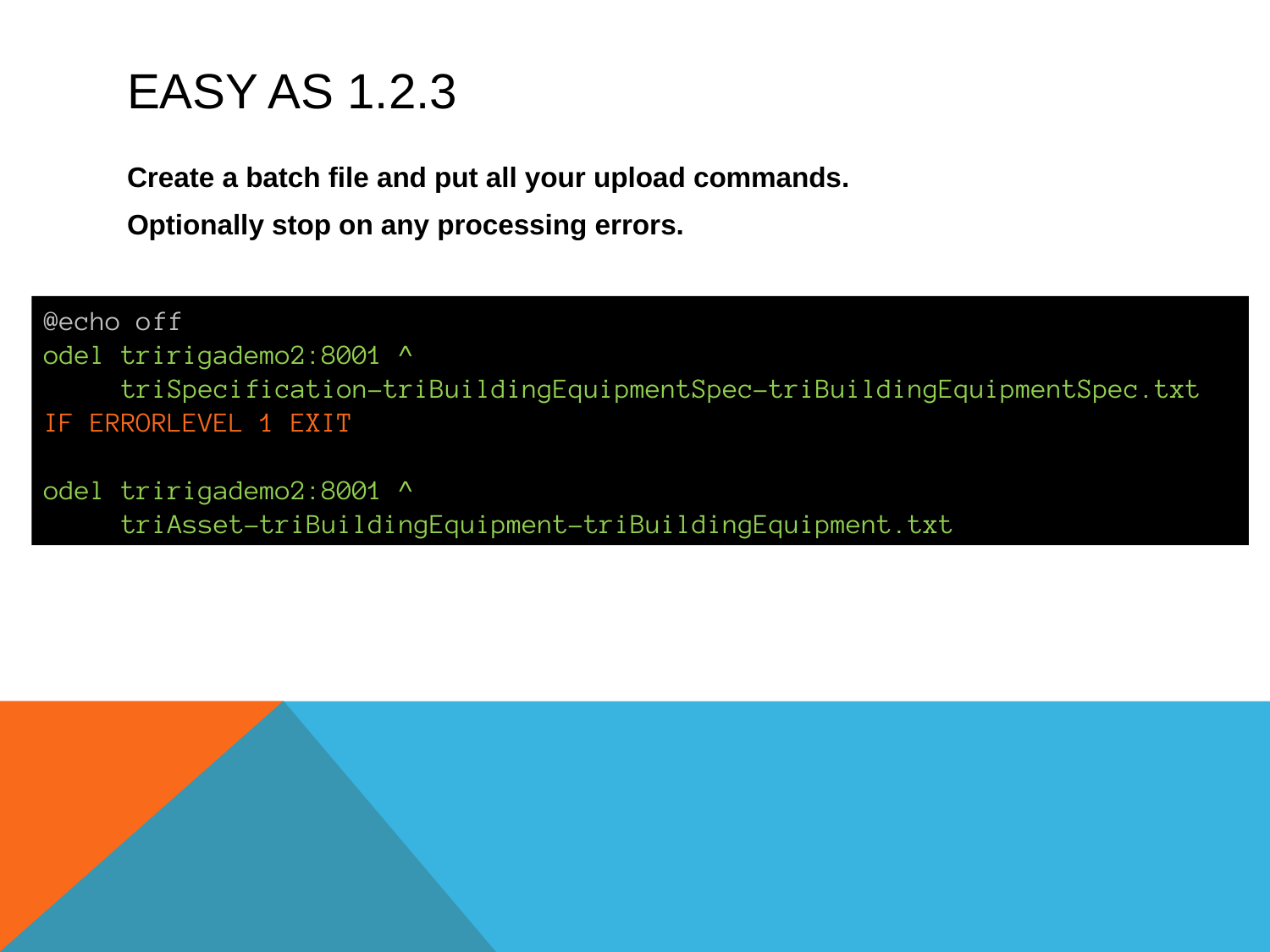

# EASY AS 1.2.3
Create a batch file and put all your upload commands.
Optionally stop on any processing errors.

@echo off
odel tririgademo2:8001 ^
     triSpecification-triBuildingEquipmentSpec-triBuildingEquipmentSpec.txt
IF ERRORLEVEL 1 EXIT

odel tririgademo2:8001 ^
     triAsset-triBuildingEquipment-triBuildingEquipment.txt